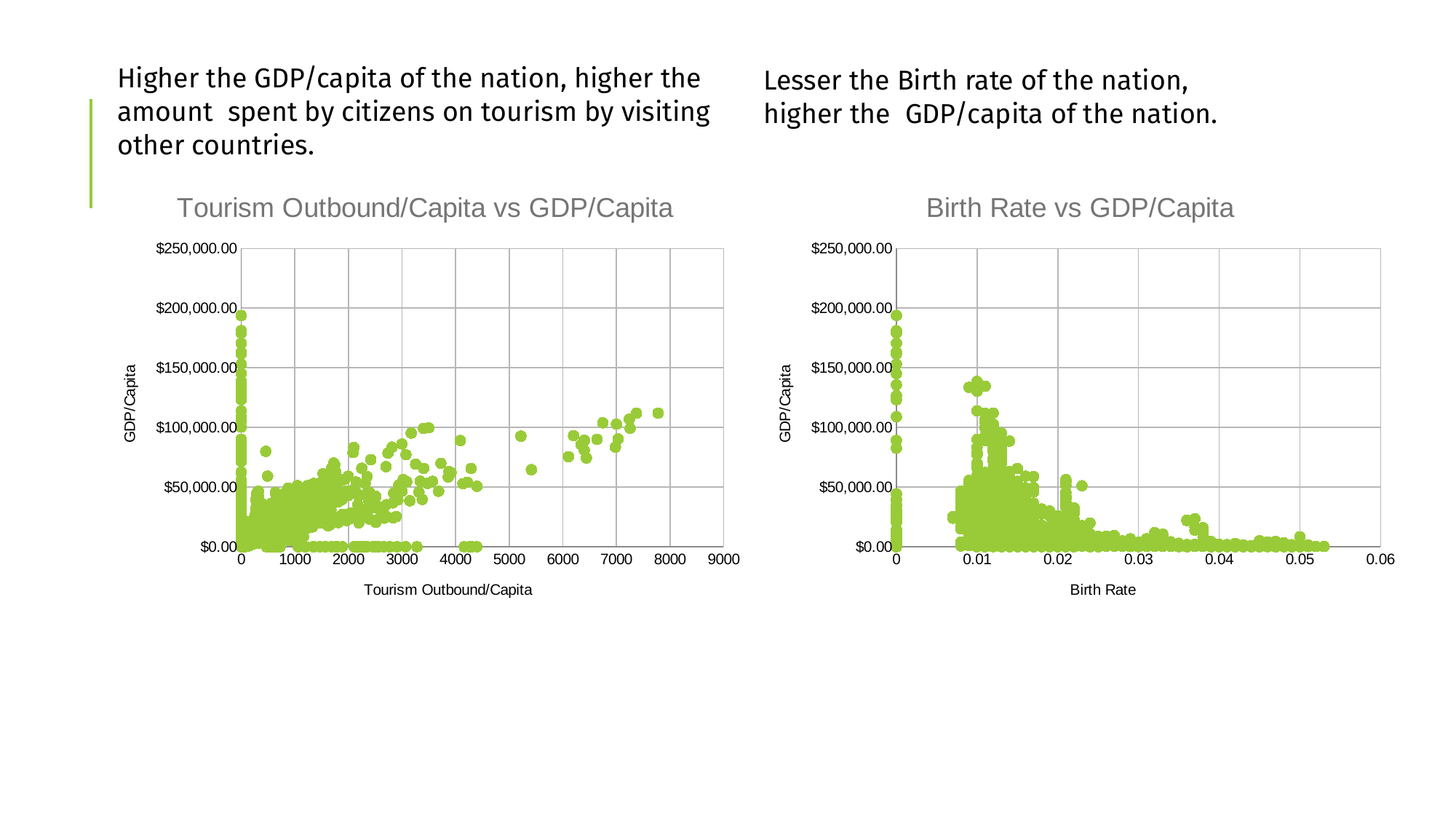

# Higher the GDP/capita of the nation, higher the amount  spent by citizens on tourism by visiting other countries.
Lesser the Birth rate of the nation, higher the  GDP/capita of the nation.

### Chart: Birth Rate vs GDP/Capita

| Category | GDP/Capita |
|---|---|

### Chart: Tourism Outbound/Capita vs GDP/Capita

| Category | GDP/Capita |
|---|---|